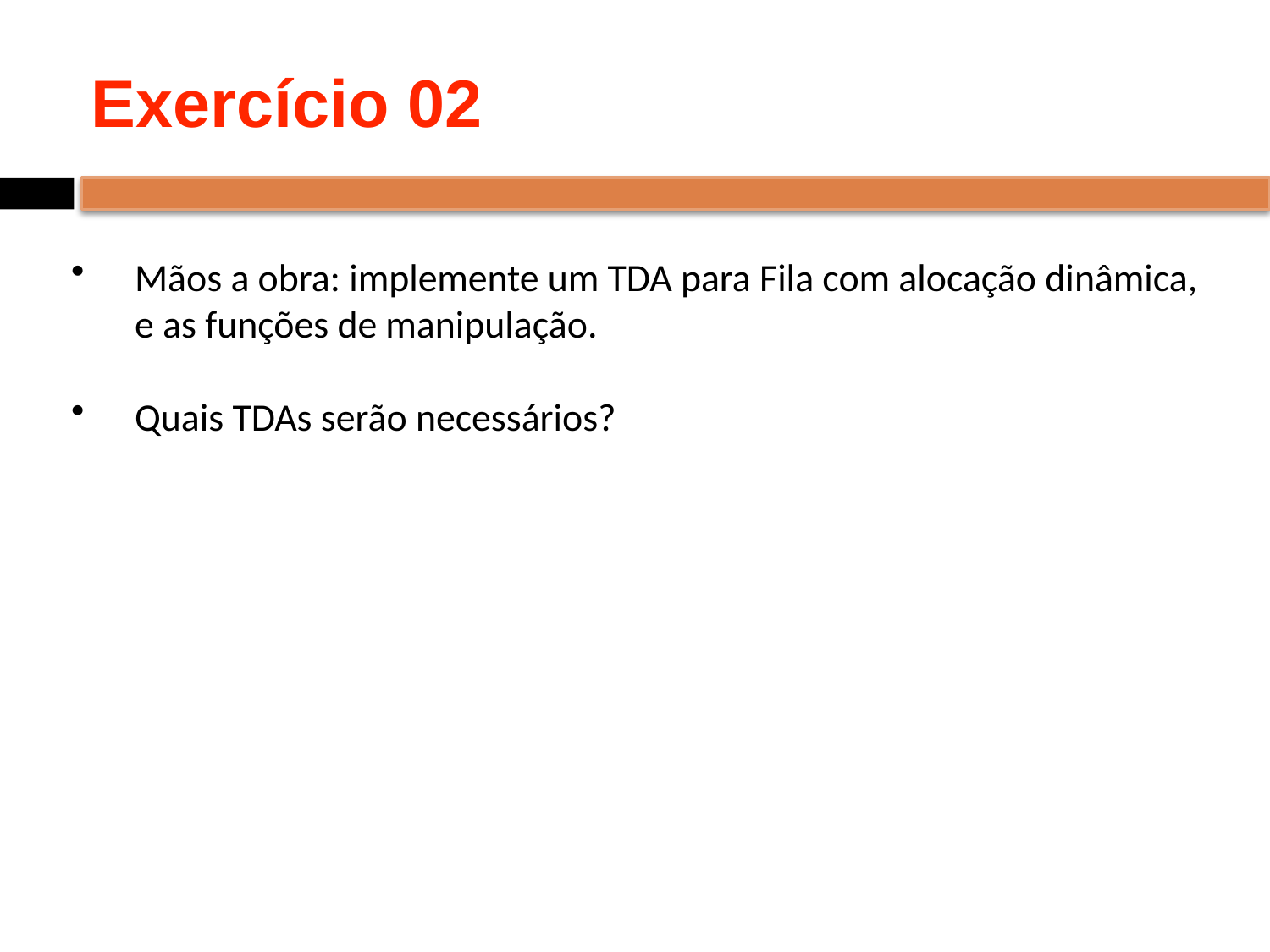

# Exercício 02
Mãos a obra: implemente um TDA para Fila com alocação dinâmica, e as funções de manipulação.

Quais TDAs serão necessários?
42